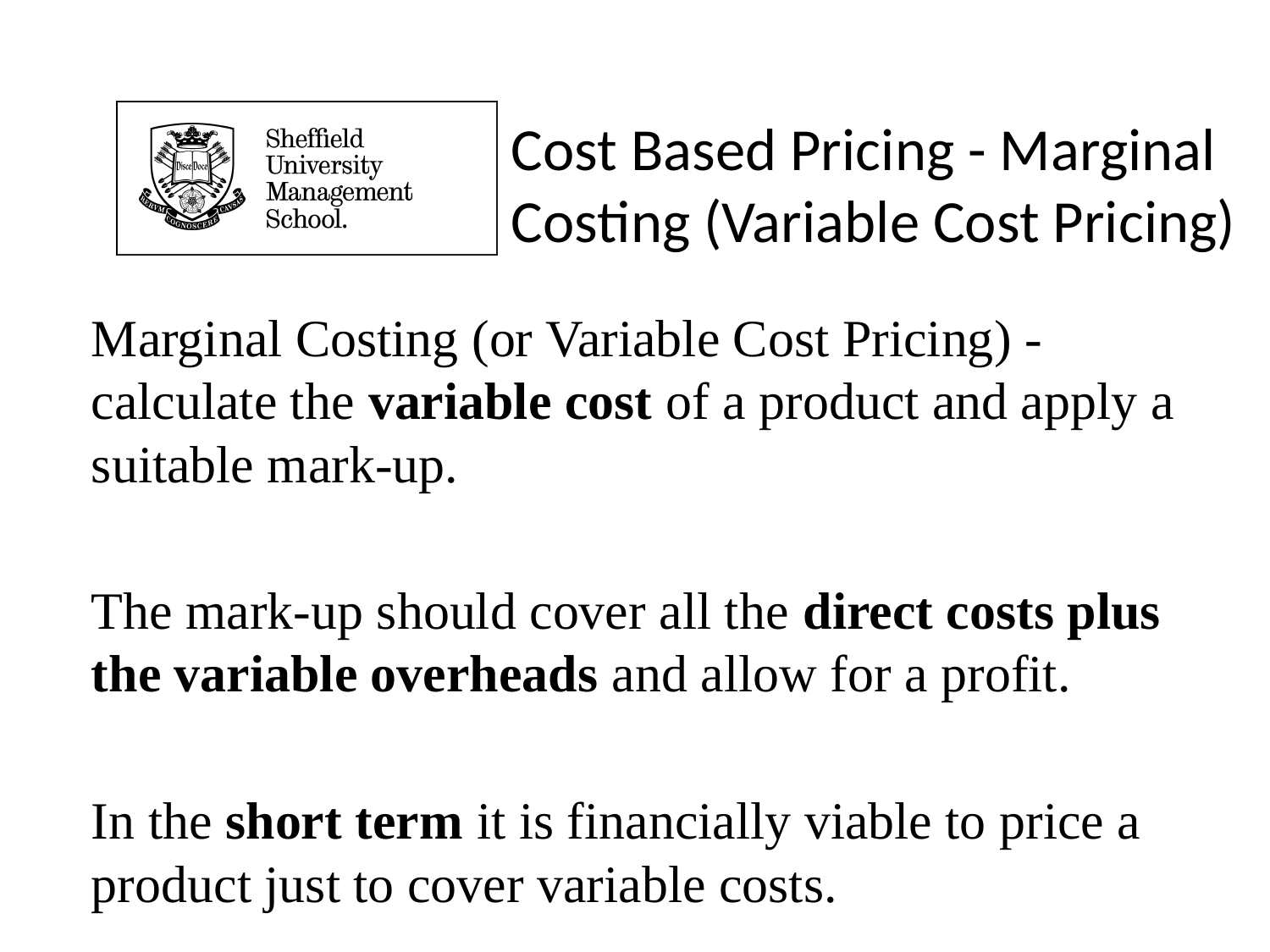

Cost Based Pricing - Marginal Costing (Variable Cost Pricing)
Marginal Costing (or Variable Cost Pricing) - calculate the variable cost of a product and apply a suitable mark-up.

The mark-up should cover all the direct costs plus the variable overheads and allow for a profit.

In the short term it is financially viable to price a product just to cover variable costs.